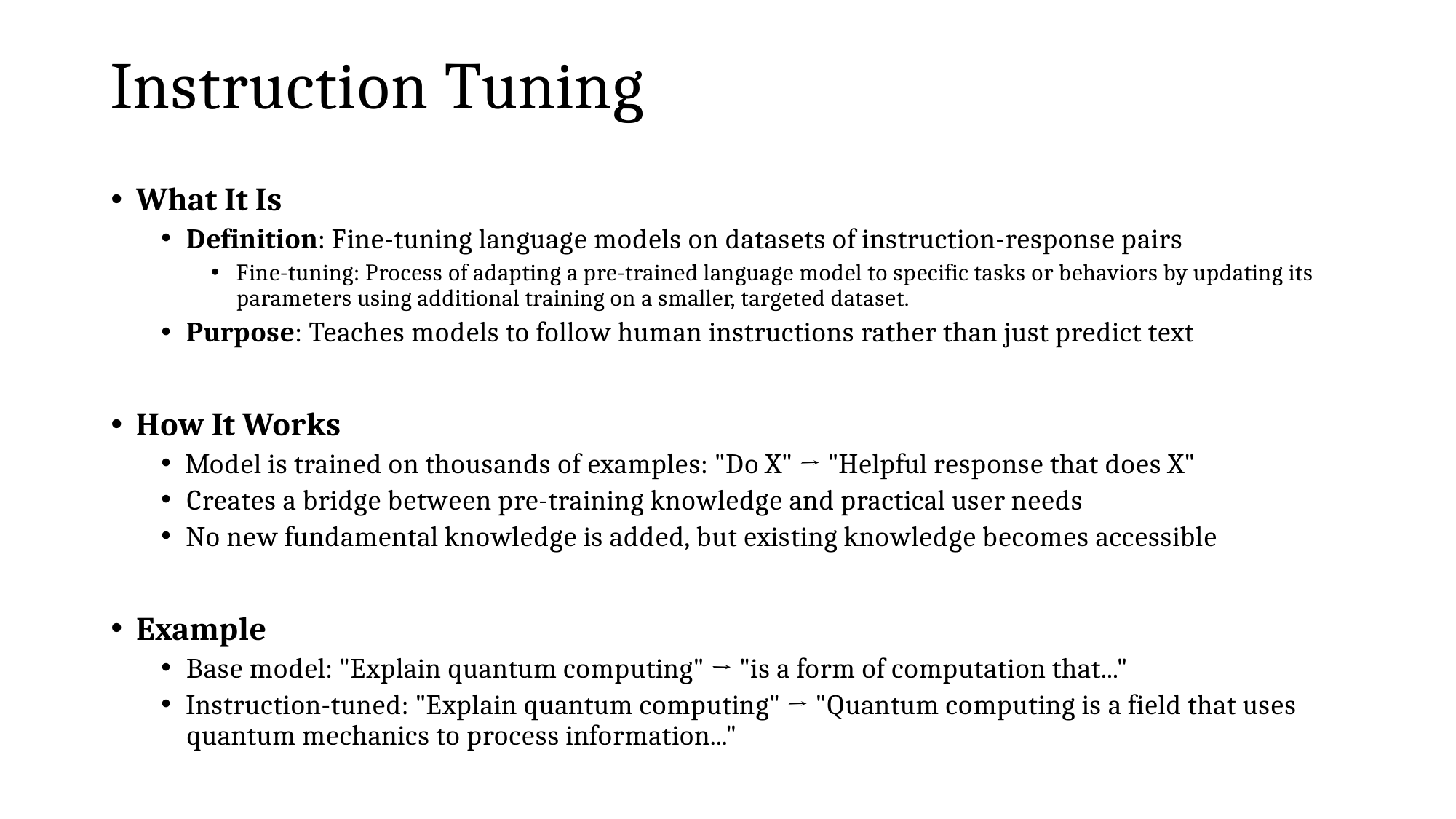

# Instruction Tuning
What It Is
Definition: Fine-tuning language models on datasets of instruction-response pairs
Fine-tuning: Process of adapting a pre-trained language model to specific tasks or behaviors by updating its parameters using additional training on a smaller, targeted dataset.
Purpose: Teaches models to follow human instructions rather than just predict text

How It Works
Model is trained on thousands of examples: "Do X" → "Helpful response that does X"
Creates a bridge between pre-training knowledge and practical user needs
No new fundamental knowledge is added, but existing knowledge becomes accessible

Example
Base model: "Explain quantum computing" → "is a form of computation that..."
Instruction-tuned: "Explain quantum computing" → "Quantum computing is a field that uses quantum mechanics to process information..."